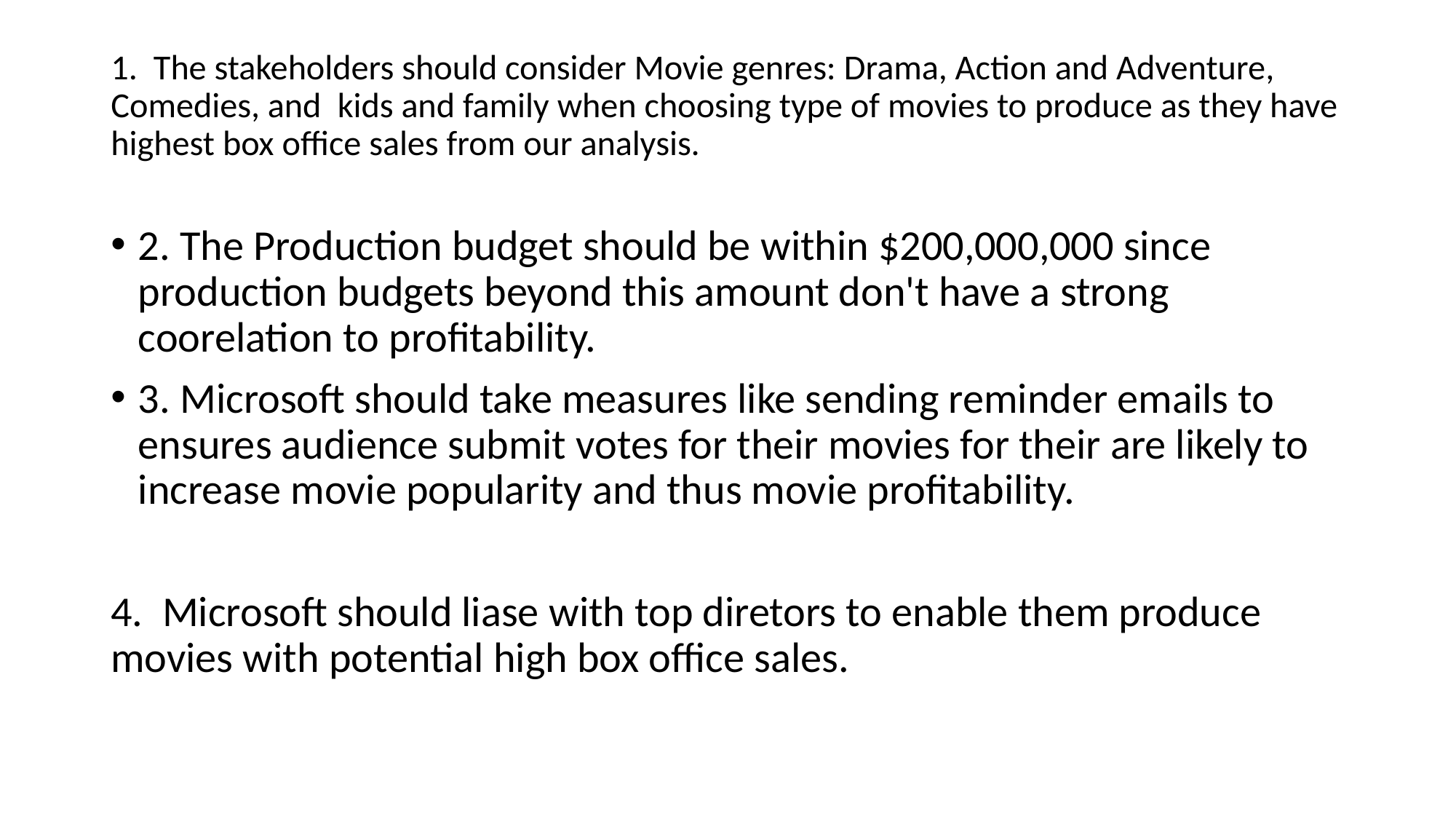

# 1.  The stakeholders should consider Movie genres: Drama, Action and Adventure, Comedies, and  kids and family when choosing type of movies to produce as they have highest box office sales from our analysis.
2. The Production budget should be within $200,000,000 since production budgets beyond this amount don't have a strong                  coorelation to profitability.
3. Microsoft should take measures like sending reminder emails to ensures audience submit votes for their movies for their are likely to increase movie popularity and thus movie profitability.

4.  Microsoft should liase with top diretors to enable them produce movies with potential high box office sales.